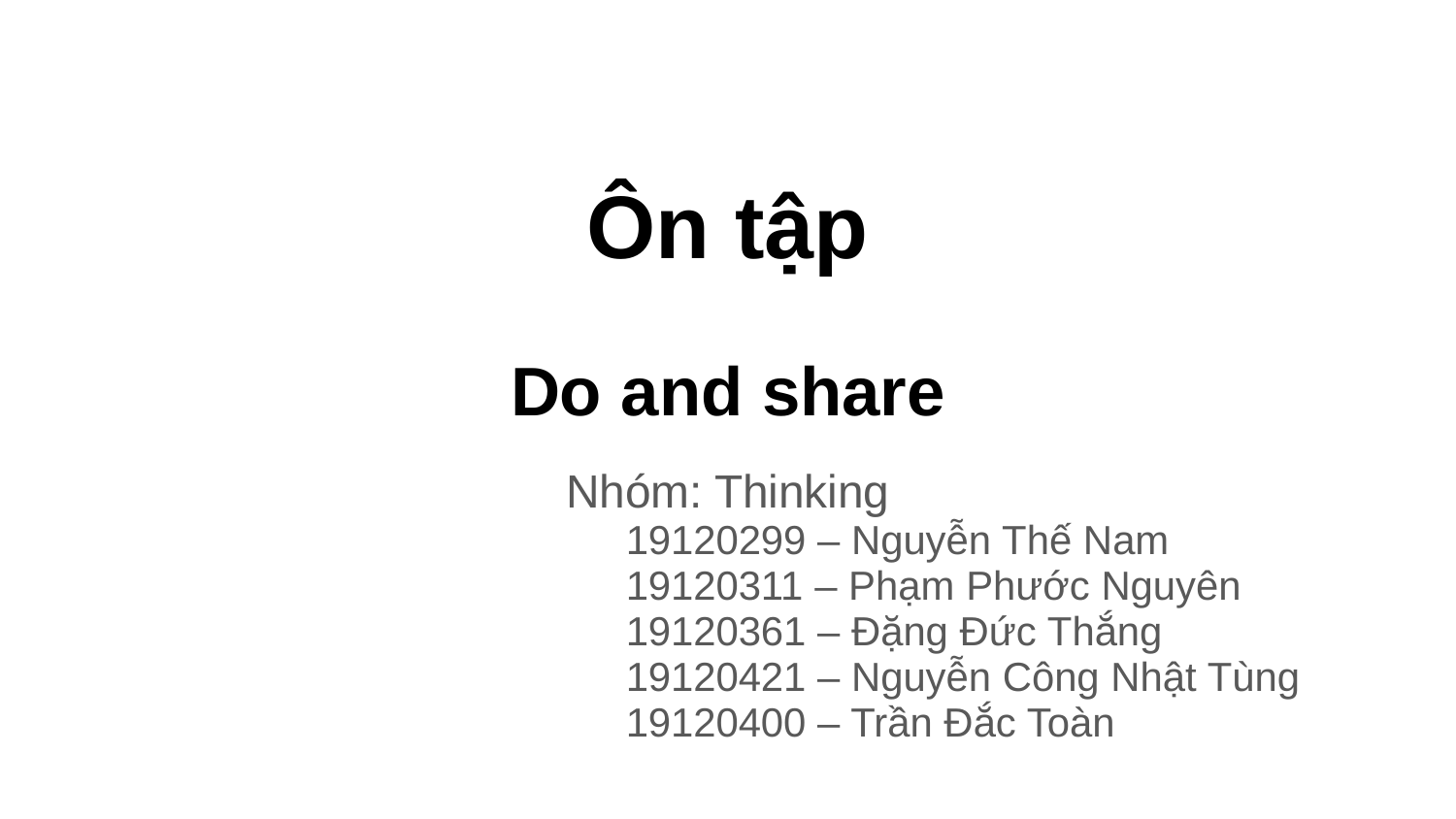

# Ôn tập

Do and share
Nhóm: Thinking
19120299 – Nguyễn Thế Nam
19120311 – Phạm Phước Nguyên
19120361 – Đặng Đức Thắng
19120421 – Nguyễn Công Nhật Tùng
19120400 – Trần Đắc Toàn